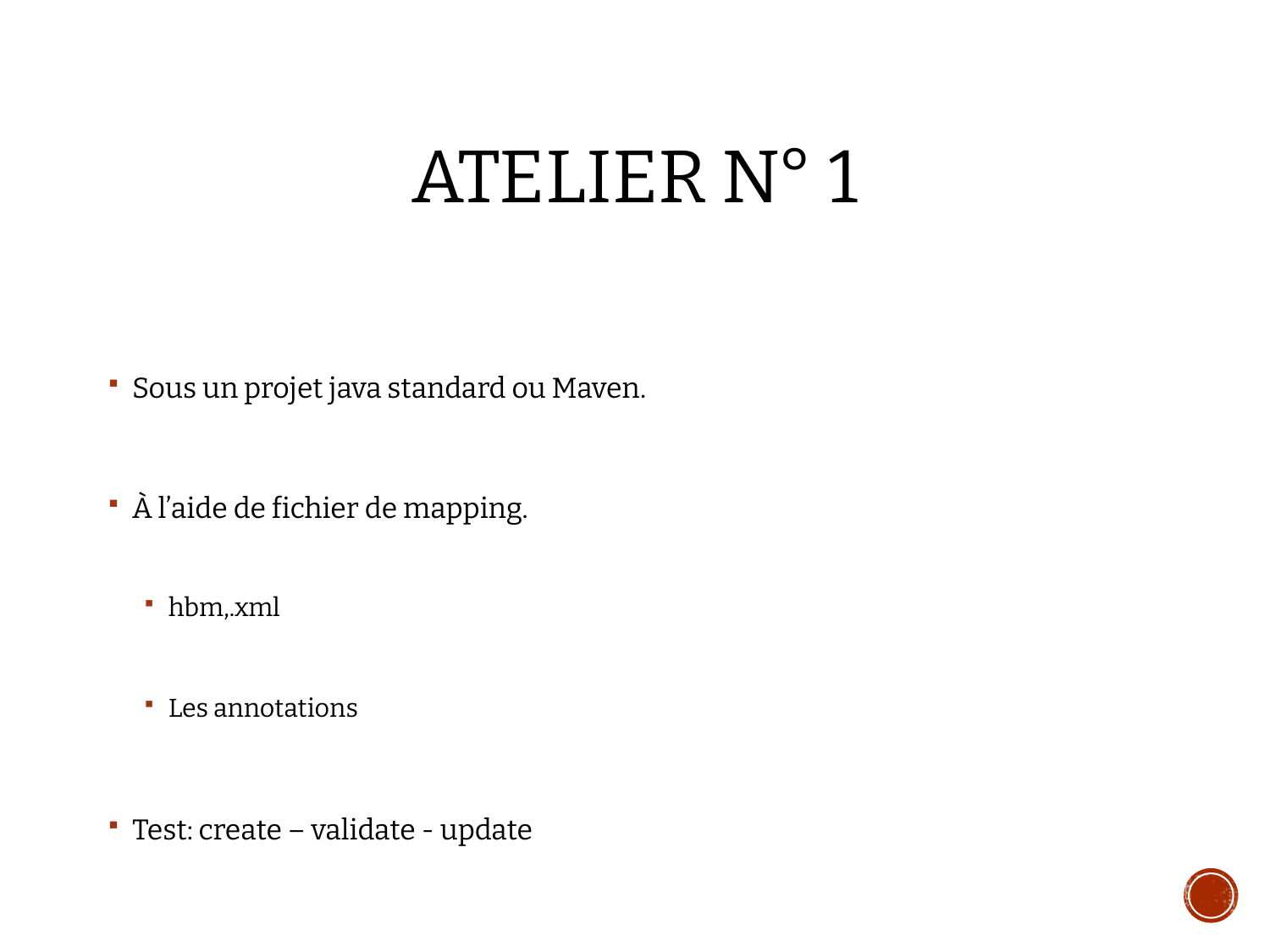

# ATELIER N° 1
Sous un projet java standard ou Maven.
À l’aide de fichier de mapping.
hbm,.xml
Les annotations
Test: create – validate - update